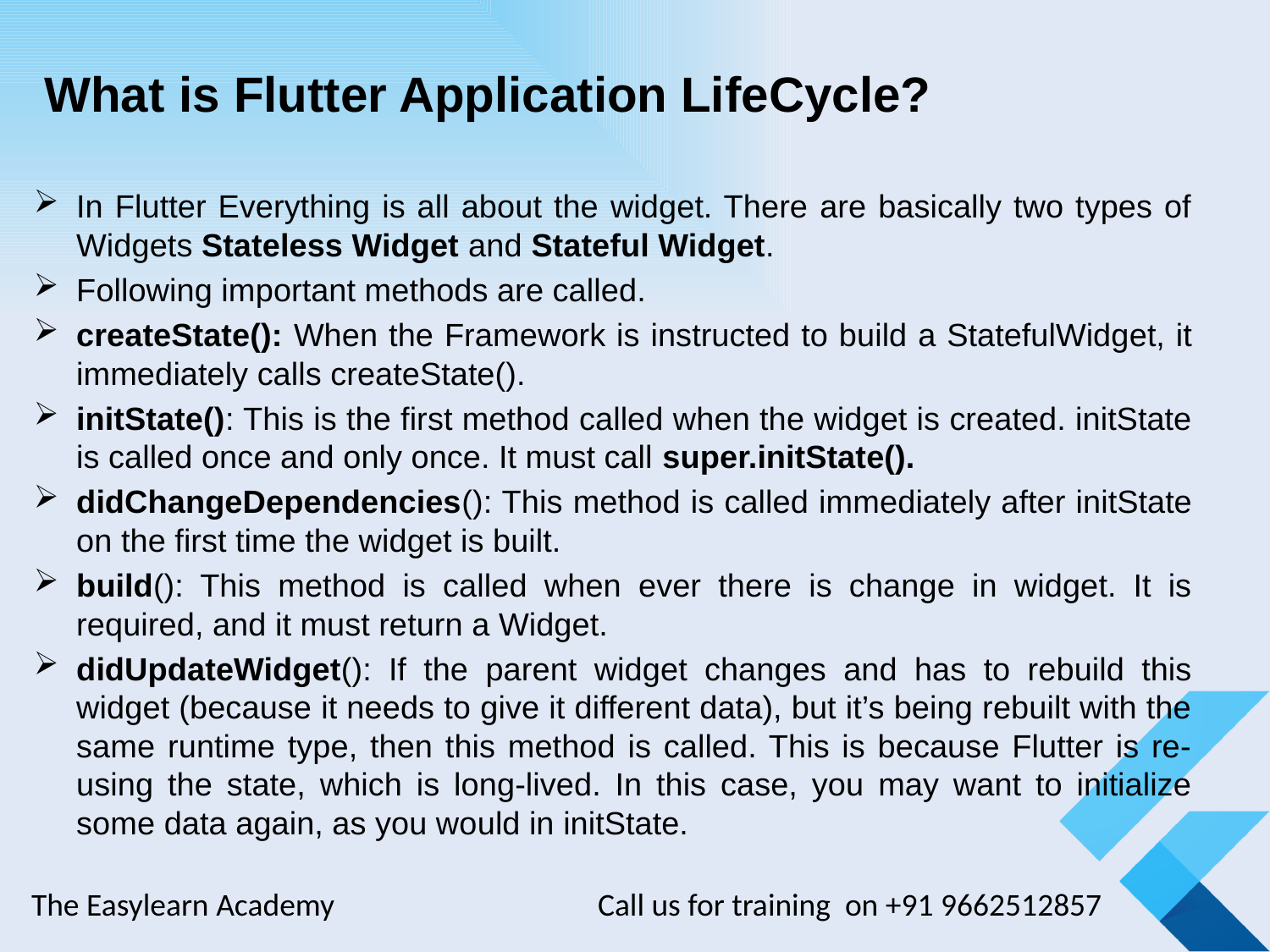

# What is Flutter Application LifeCycle?
In Flutter Everything is all about the widget. There are basically two types of Widgets Stateless Widget and Stateful Widget.
Following important methods are called.
createState(): When the Framework is instructed to build a StatefulWidget, it immediately calls createState().
initState(): This is the first method called when the widget is created. initState is called once and only once. It must call super.initState().
didChangeDependencies(): This method is called immediately after initState on the first time the widget is built.
build(): This method is called when ever there is change in widget. It is required, and it must return a Widget.
didUpdateWidget(): If the parent widget changes and has to rebuild this widget (because it needs to give it different data), but it’s being rebuilt with the same runtime type, then this method is called. This is because Flutter is re-using the state, which is long-lived. In this case, you may want to initialize some data again, as you would in initState.